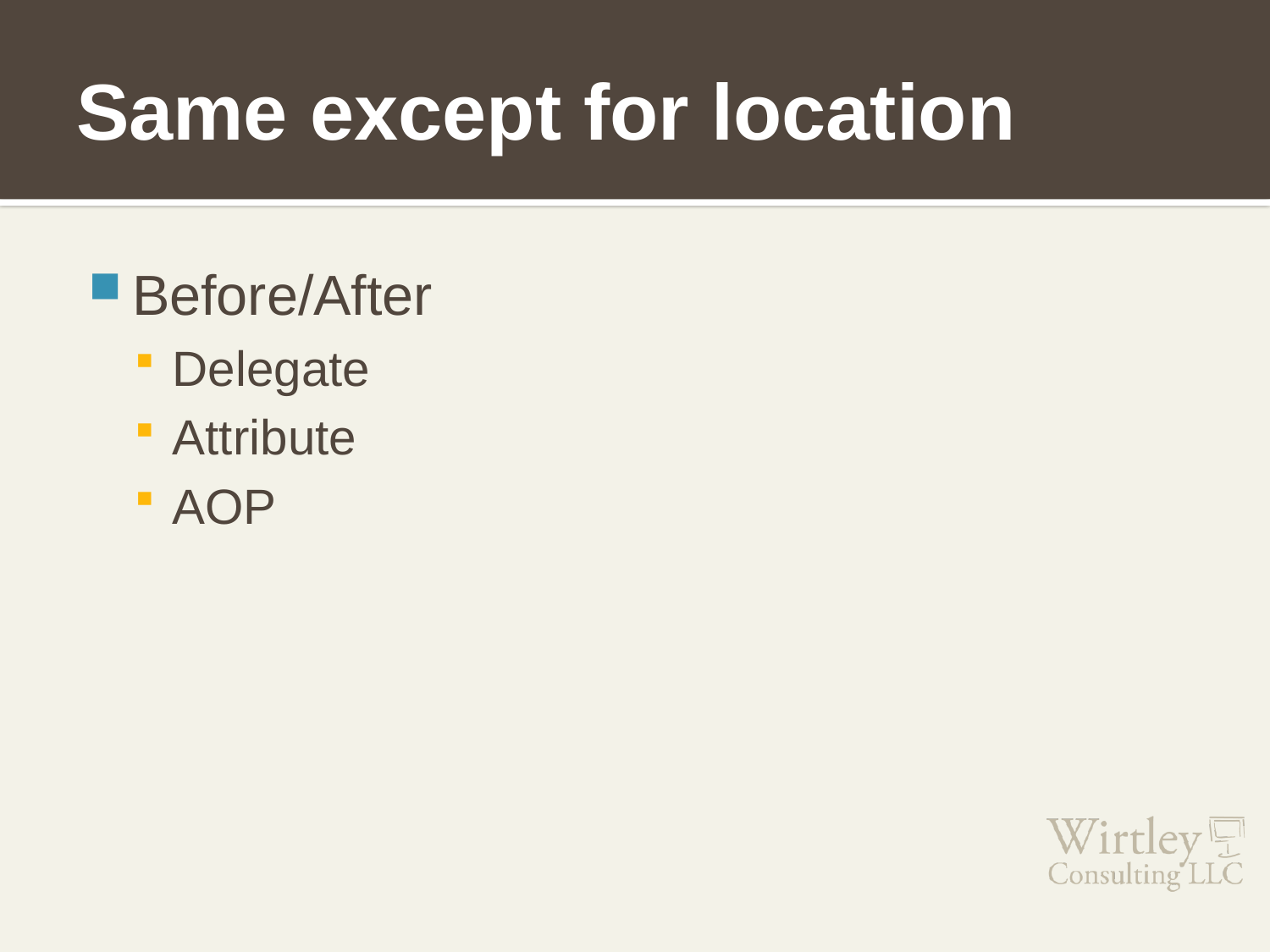

# Same except for location
Before/After
Delegate
Attribute
AOP